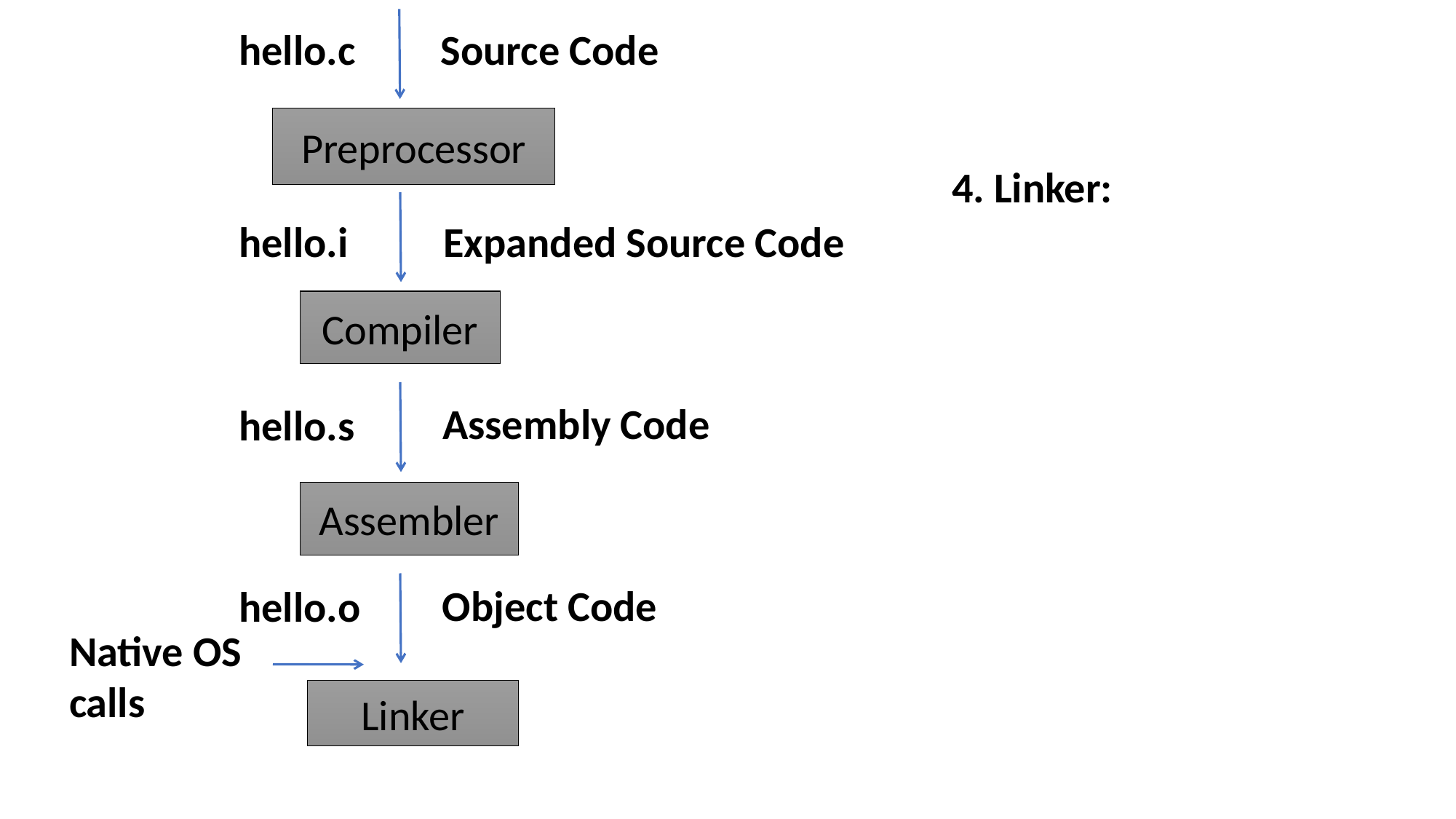

hello.c
Source Code
Preprocessor
4. Linker:
hello.i
Expanded Source Code
Compiler
Assembly Code
hello.s
Assembler
Object Code
hello.o
Native OS
calls
Linker